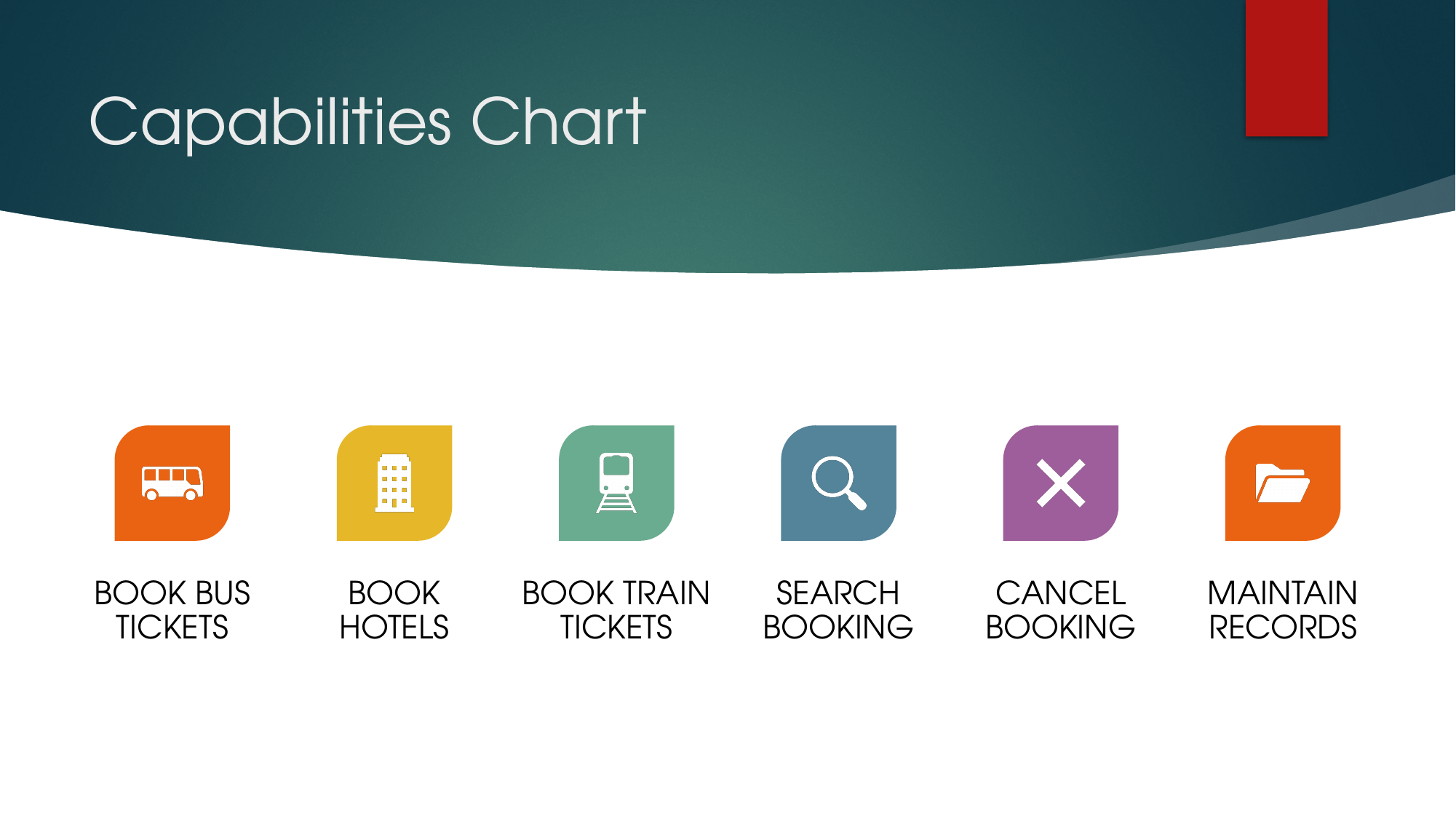

Capabilities Chart

Book Bus Tickets
Book Hotels
Book Train Tickets
Search Booking
Cancel Booking
Maintain Records